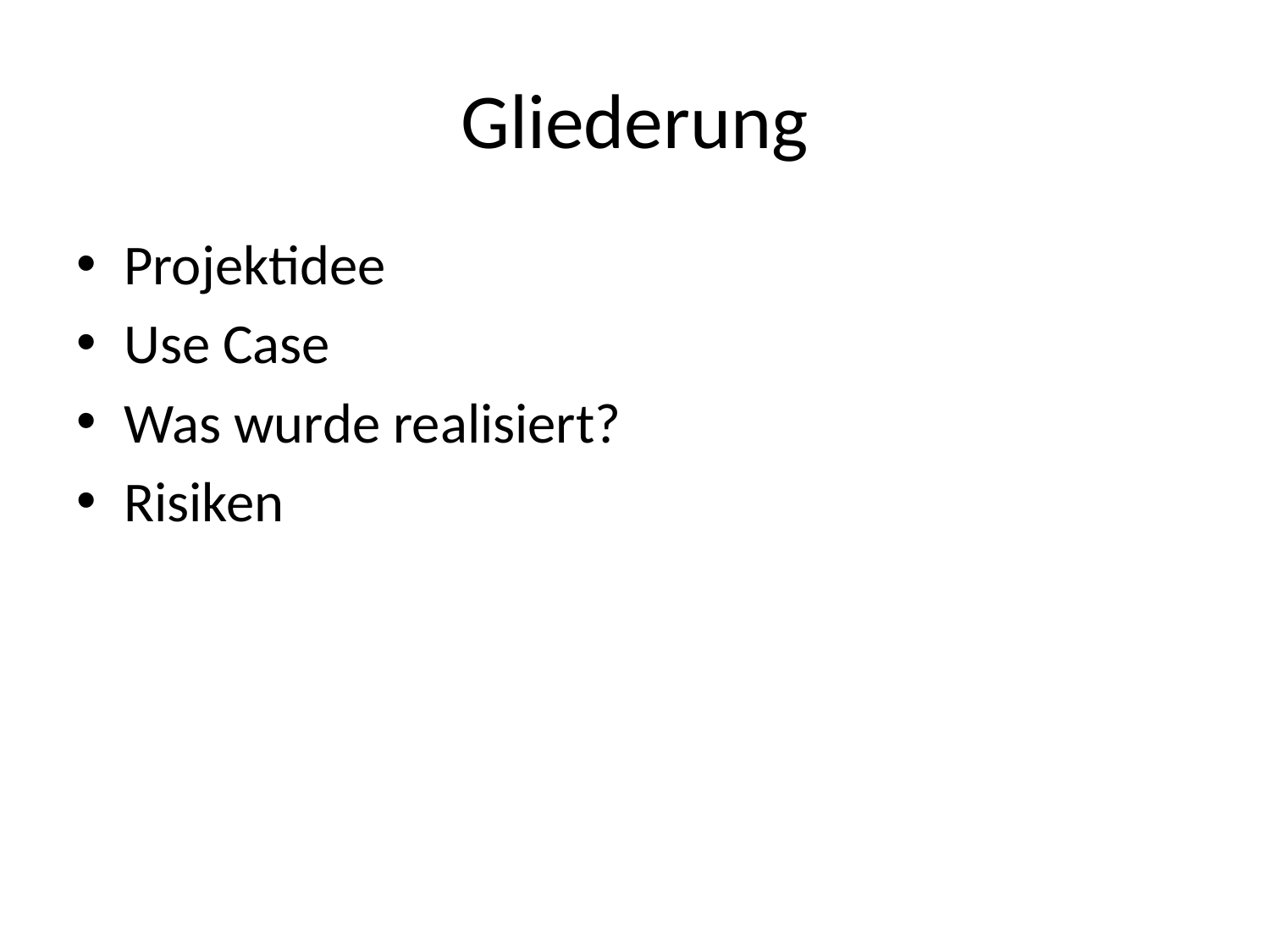

# Gliederung
Projektidee
Use Case
Was wurde realisiert?
Risiken